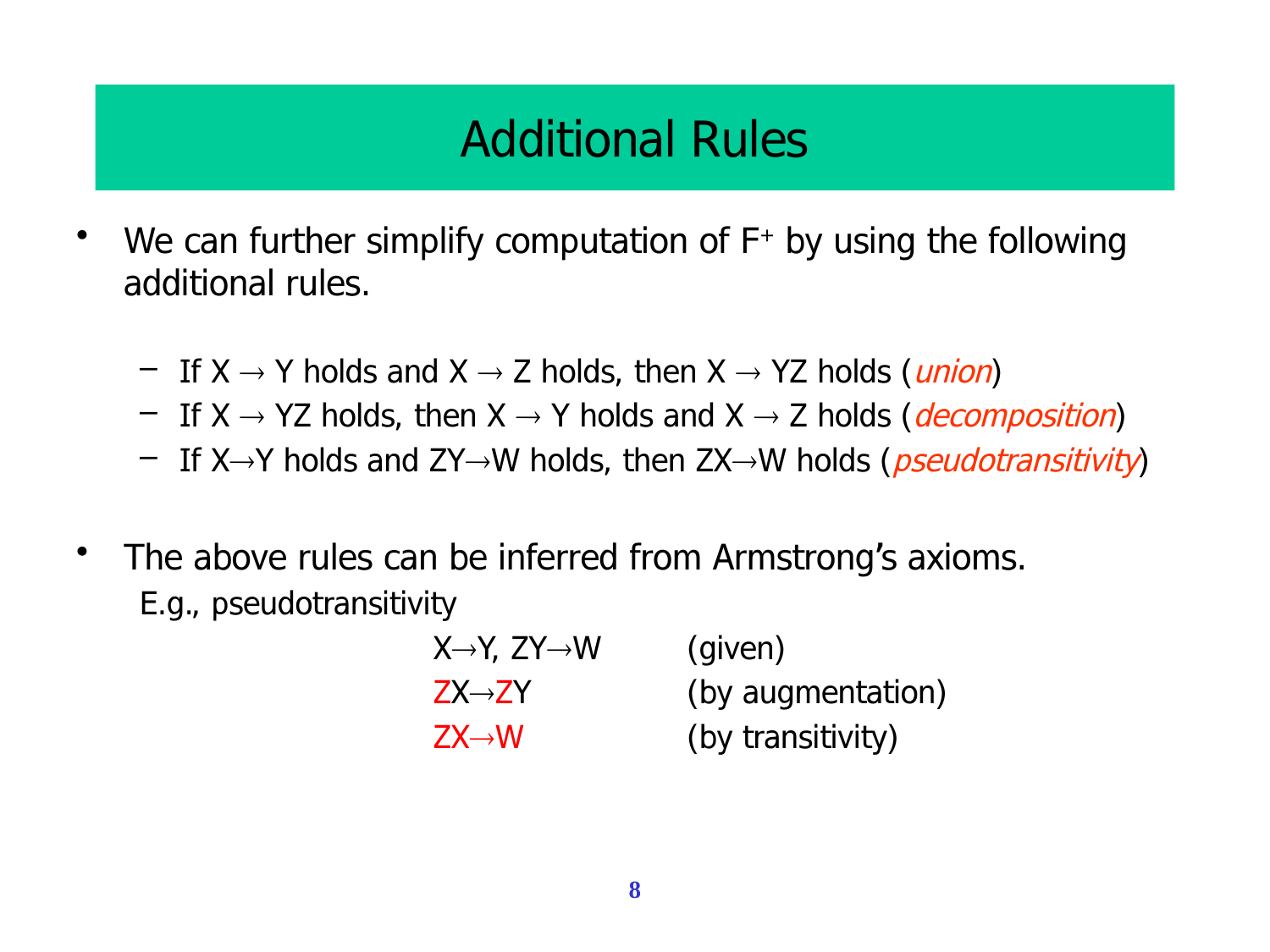

# Additional Rules
We can further simplify computation of F+ by using the following additional rules.
If X → Y holds and X → Z holds, then X → YZ holds (union)
If X → YZ holds, then X → Y holds and X → Z holds (decomposition)
If X→Y holds and ZY→W holds, then ZX→W holds (pseudotransitivity)

The above rules can be inferred from Armstrong’s axioms.
E.g., pseudotransitivity
		 	X→Y, ZY→W 	(given)
			ZX→ZY	 	(by augmentation)
			ZX→W		(by transitivity)

8